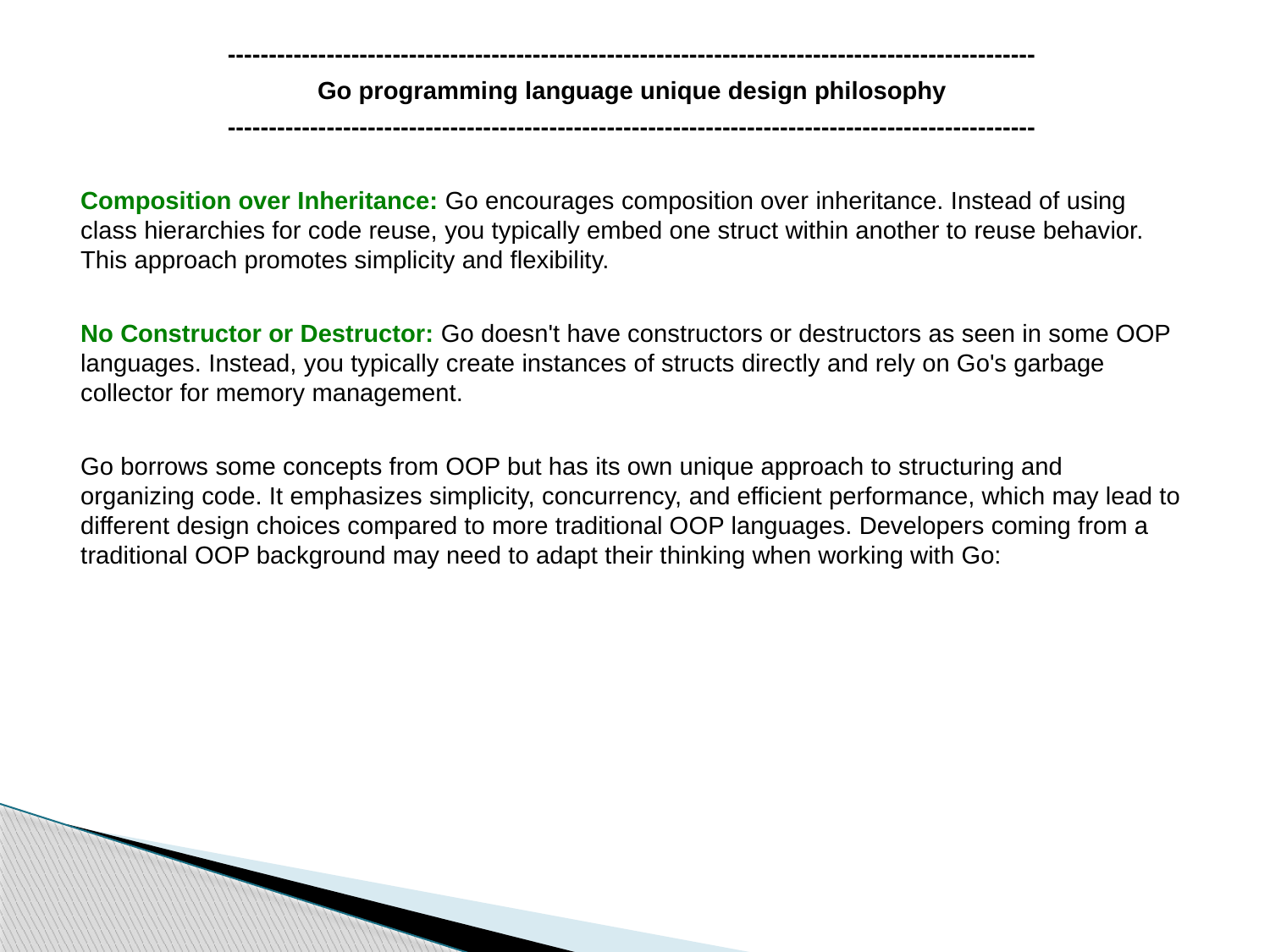

--------------------------------------------------------------------------------------------------
Go programming language unique design philosophy
--------------------------------------------------------------------------------------------------

Composition over Inheritance: Go encourages composition over inheritance. Instead of using class hierarchies for code reuse, you typically embed one struct within another to reuse behavior. This approach promotes simplicity and flexibility.

No Constructor or Destructor: Go doesn't have constructors or destructors as seen in some OOP languages. Instead, you typically create instances of structs directly and rely on Go's garbage collector for memory management.

Go borrows some concepts from OOP but has its own unique approach to structuring and organizing code. It emphasizes simplicity, concurrency, and efficient performance, which may lead to different design choices compared to more traditional OOP languages. Developers coming from a traditional OOP background may need to adapt their thinking when working with Go: